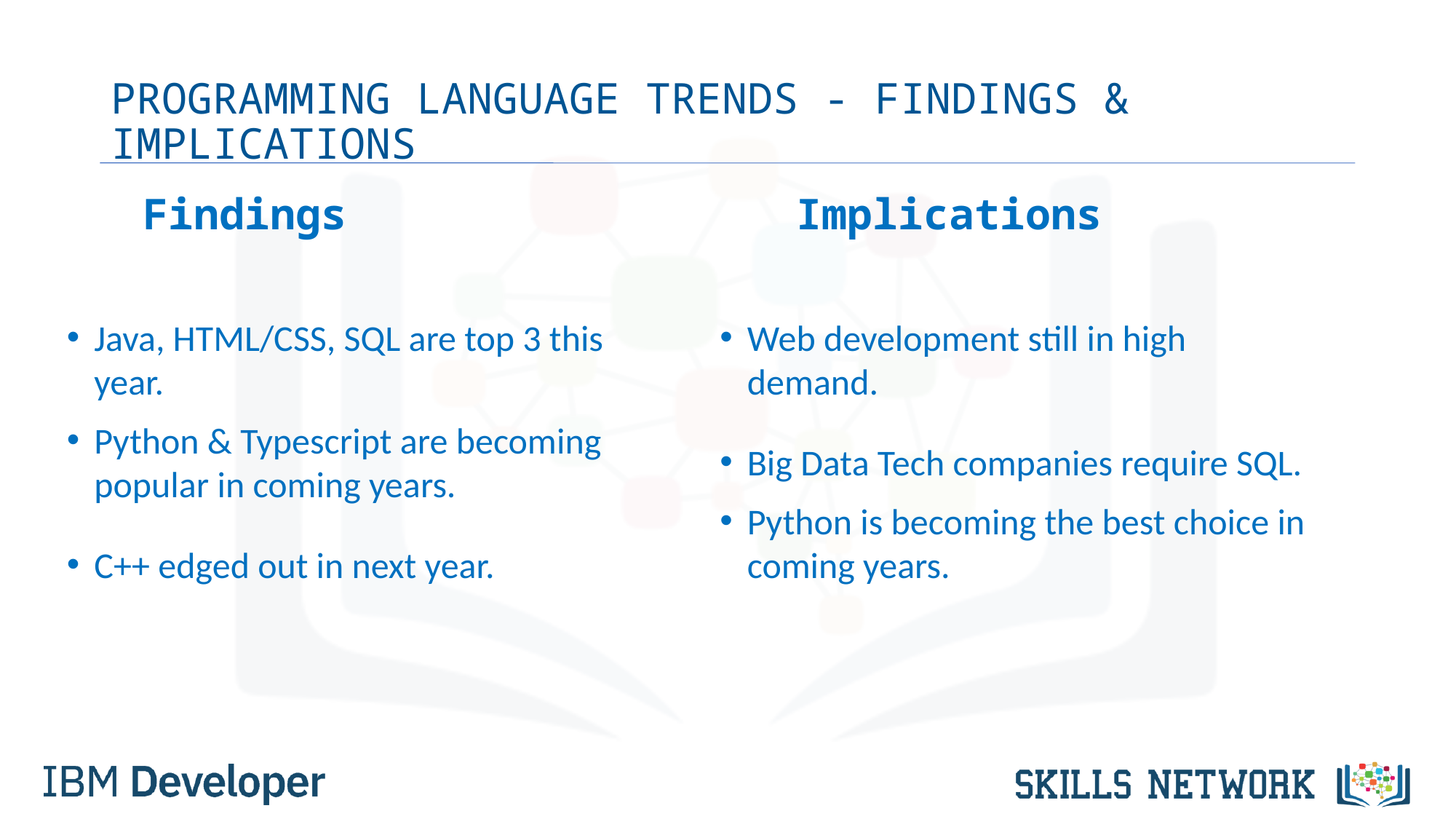

# PROGRAMMING LANGUAGE TRENDS - FINDINGS & IMPLICATIONS
   Findings

Java, HTML/CSS, SQL are top 3 this year.
Python & Typescript are becoming popular in coming years.
C++ edged out in next year.
   Implications

Web development still in high demand.
Big Data Tech companies require SQL.
Python is becoming the best choice in coming years.